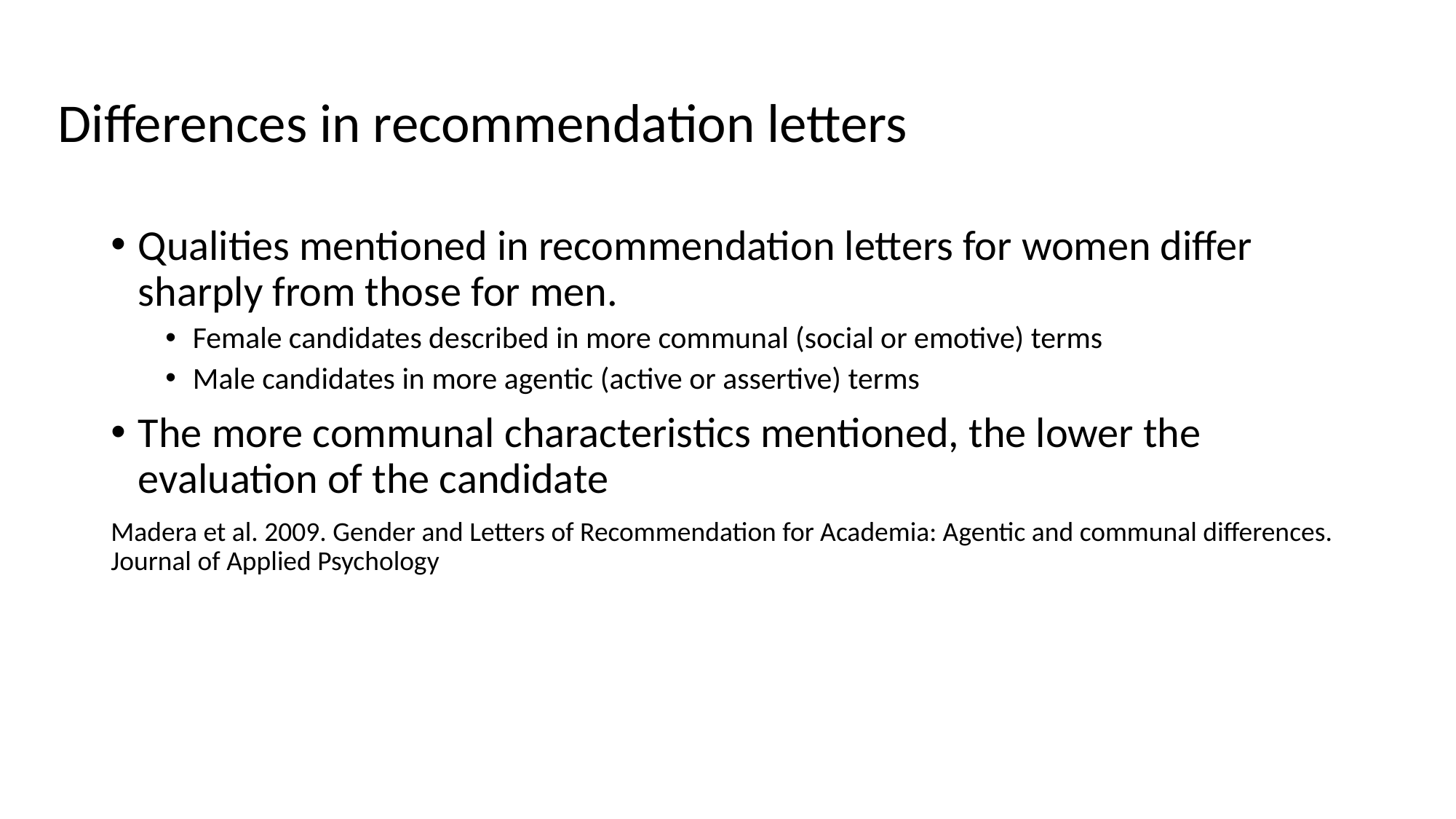

# Differences in recommendation letters
Qualities mentioned in recommendation letters for women differ sharply from those for men.
Female candidates described in more communal (social or emotive) terms
Male candidates in more agentic (active or assertive) terms
The more communal characteristics mentioned, the lower the evaluation of the candidate
Madera et al. 2009. Gender and Letters of Recommendation for Academia: Agentic and communal differences. Journal of Applied Psychology